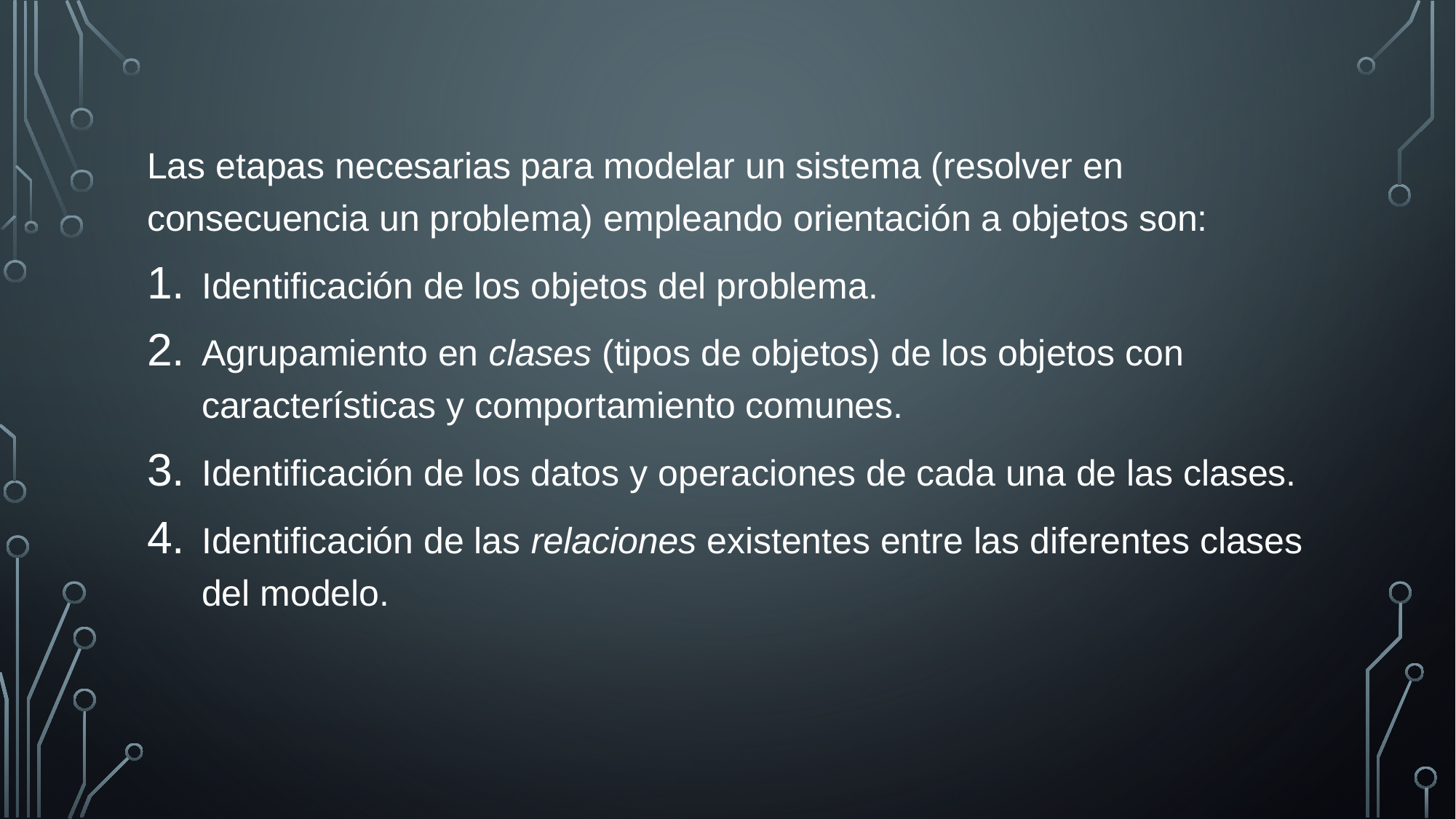

Las etapas necesarias para modelar un sistema (resolver en consecuencia un problema) empleando orientación a objetos son:
Identificación de los objetos del problema.
Agrupamiento en clases (tipos de objetos) de los objetos con características y comportamiento comunes.
Identificación de los datos y operaciones de cada una de las clases.
Identificación de las relaciones existentes entre las diferentes clases del modelo.